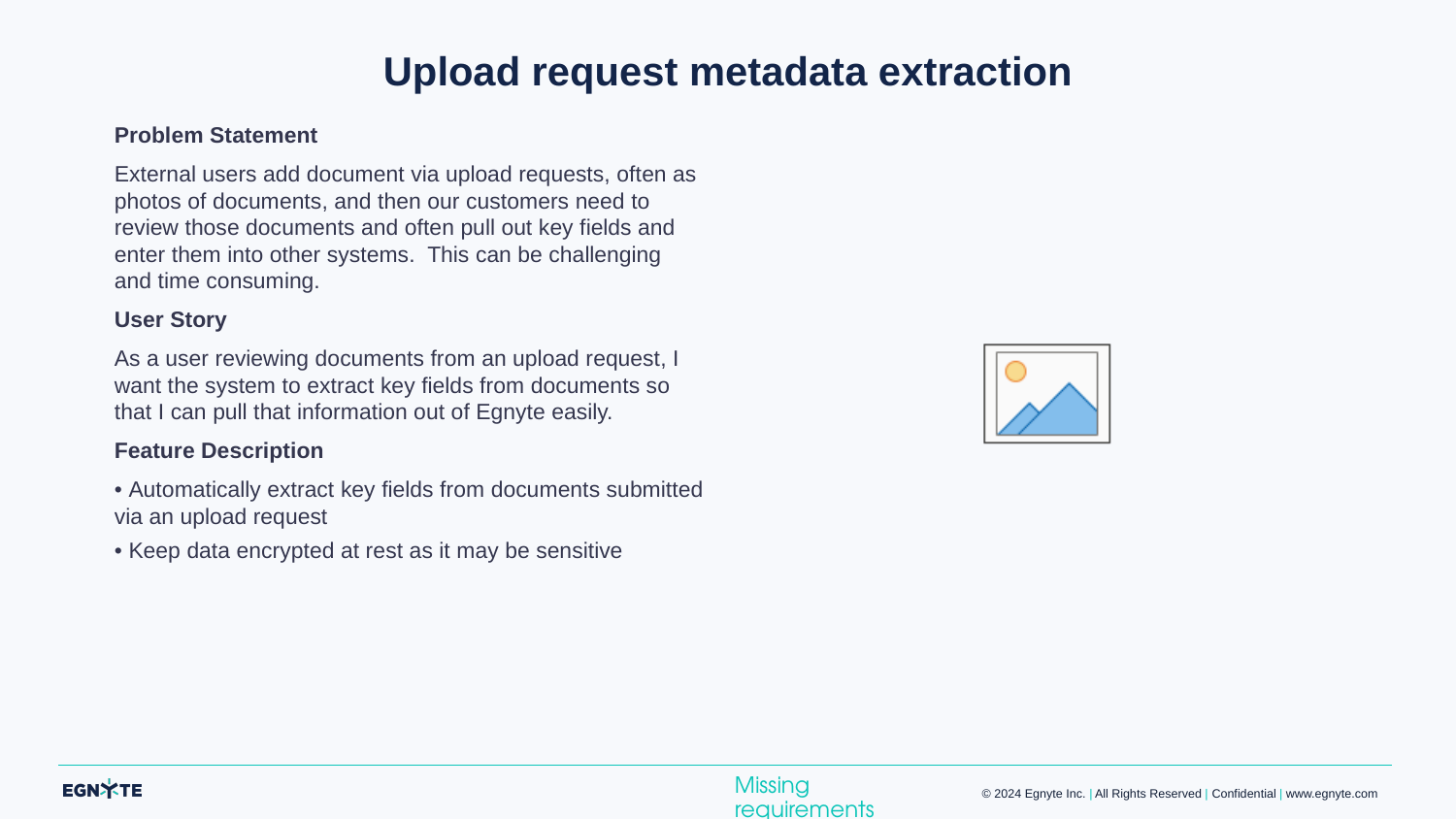

# Upload request metadata extraction
Problem Statement
External users add document via upload requests, often as photos of documents, and then our customers need to review those documents and often pull out key fields and enter them into other systems.  This can be challenging and time consuming.
User Story
As a user reviewing documents from an upload request, I want the system to extract key fields from documents so that I can pull that information out of Egnyte easily.
Feature Description
• Automatically extract key fields from documents submitted via an upload request
• Keep data encrypted at rest as it may be sensitive

Missing requirements